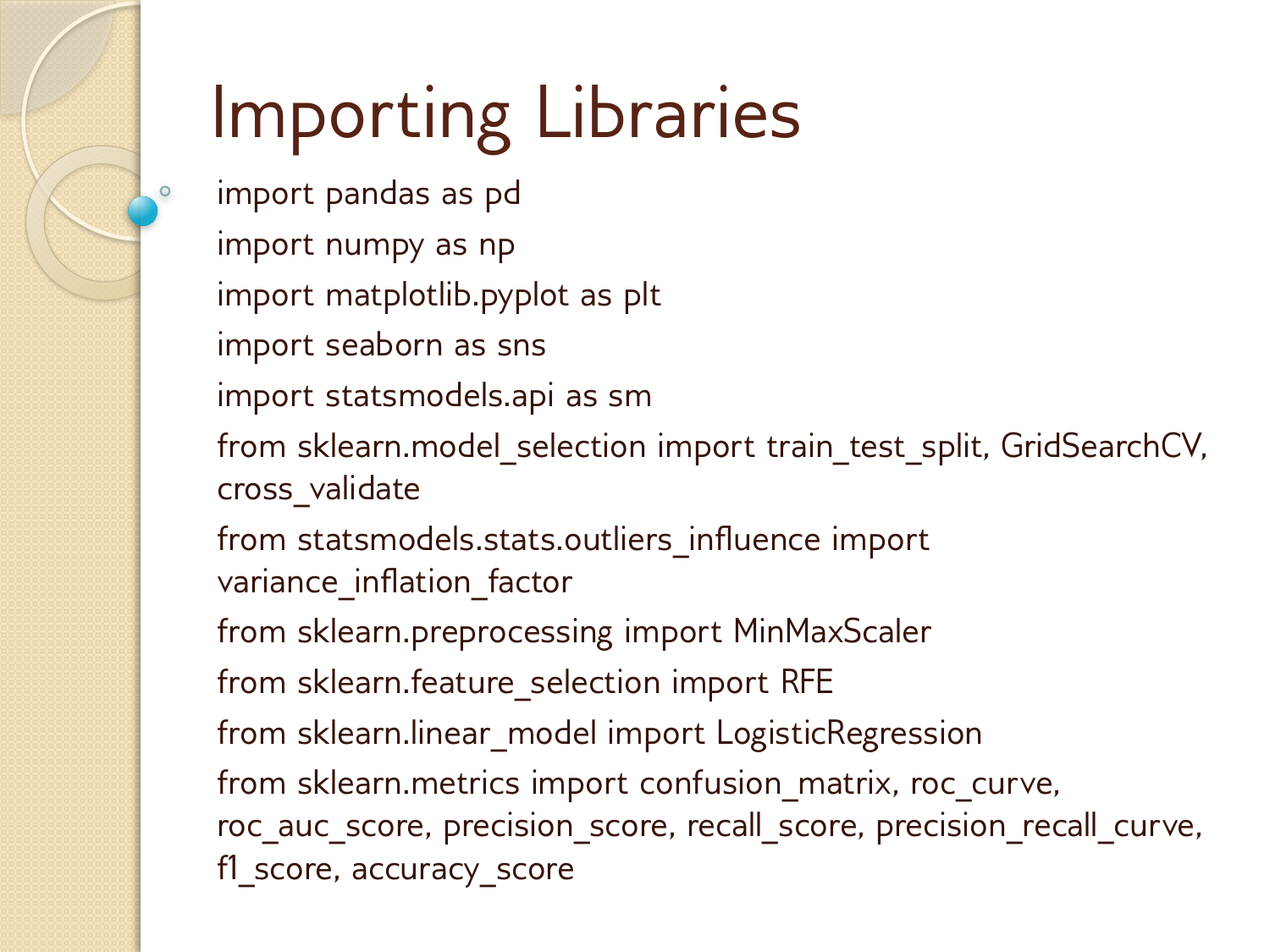

# Importing Libraries
import pandas as pd
import numpy as np
import matplotlib.pyplot as plt
import seaborn as sns
import statsmodels.api as sm
from sklearn.model_selection import train_test_split, GridSearchCV, cross_validate
from statsmodels.stats.outliers_influence import variance_inflation_factor
from sklearn.preprocessing import MinMaxScaler
from sklearn.feature_selection import RFE
from sklearn.linear_model import LogisticRegression
from sklearn.metrics import confusion_matrix, roc_curve, roc_auc_score, precision_score, recall_score, precision_recall_curve, f1_score, accuracy_score